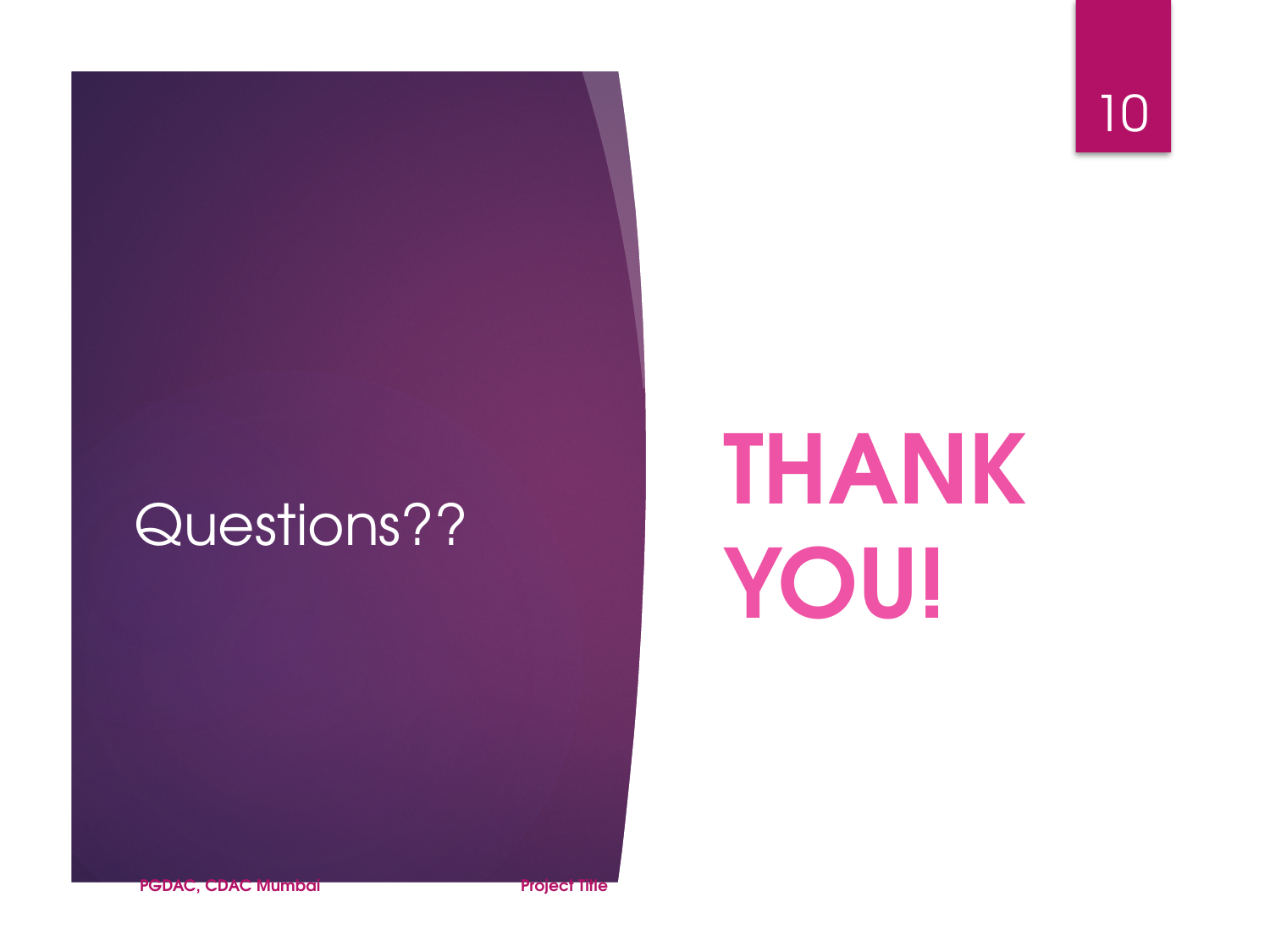

10
# Questions??
Thank You!
PGDAC, CDAC Mumbai 		Project Title